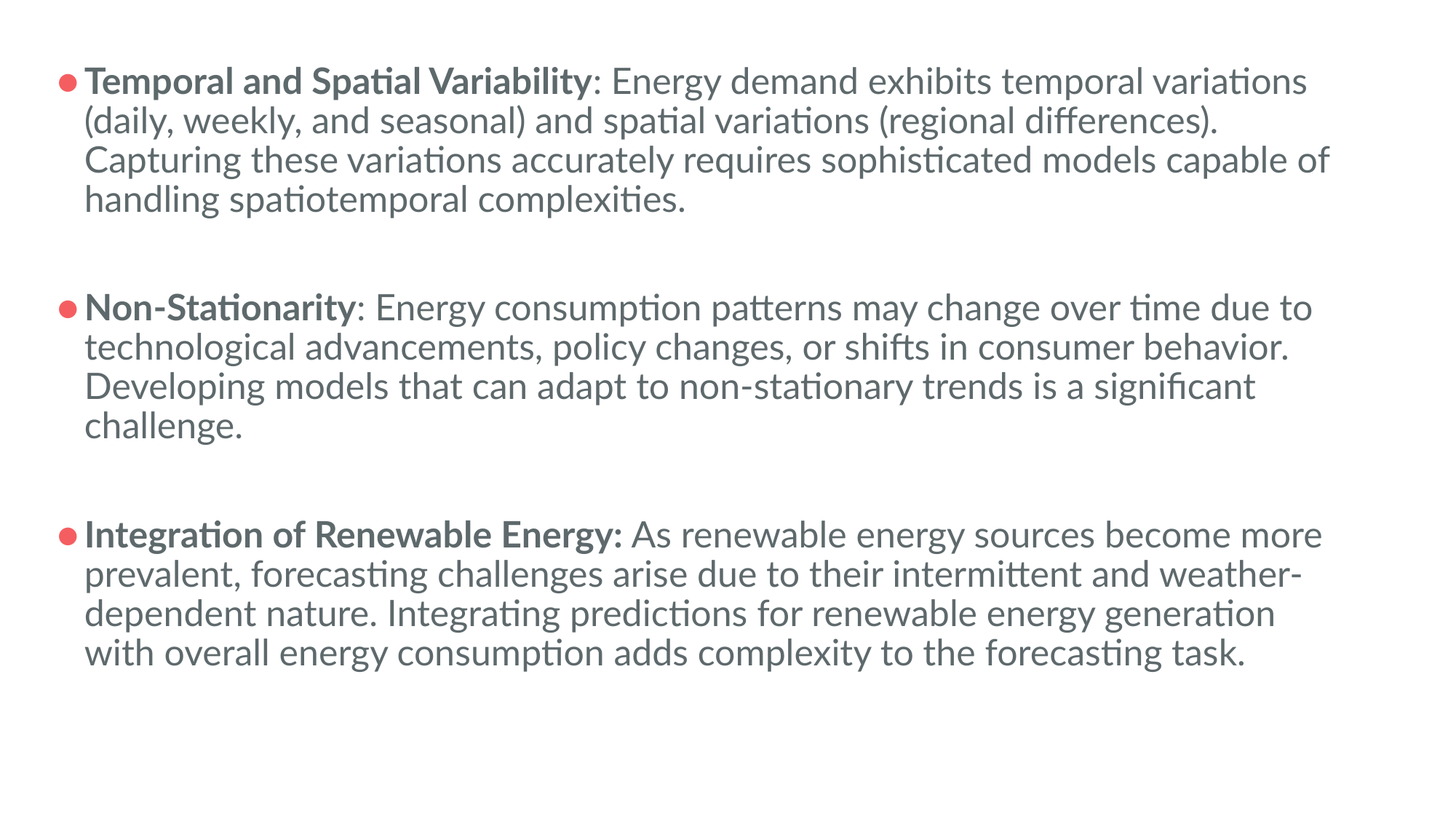

Temporal and Spatial Variability: Energy demand exhibits temporal variations (daily, weekly, and seasonal) and spatial variations (regional differences). Capturing these variations accurately requires sophisticated models capable of handling spatiotemporal complexities.

Non-Stationarity: Energy consumption patterns may change over time due to technological advancements, policy changes, or shifts in consumer behavior. Developing models that can adapt to non-stationary trends is a significant challenge.

Integration of Renewable Energy: As renewable energy sources become more prevalent, forecasting challenges arise due to their intermittent and weather-dependent nature. Integrating predictions for renewable energy generation with overall energy consumption adds complexity to the forecasting task.